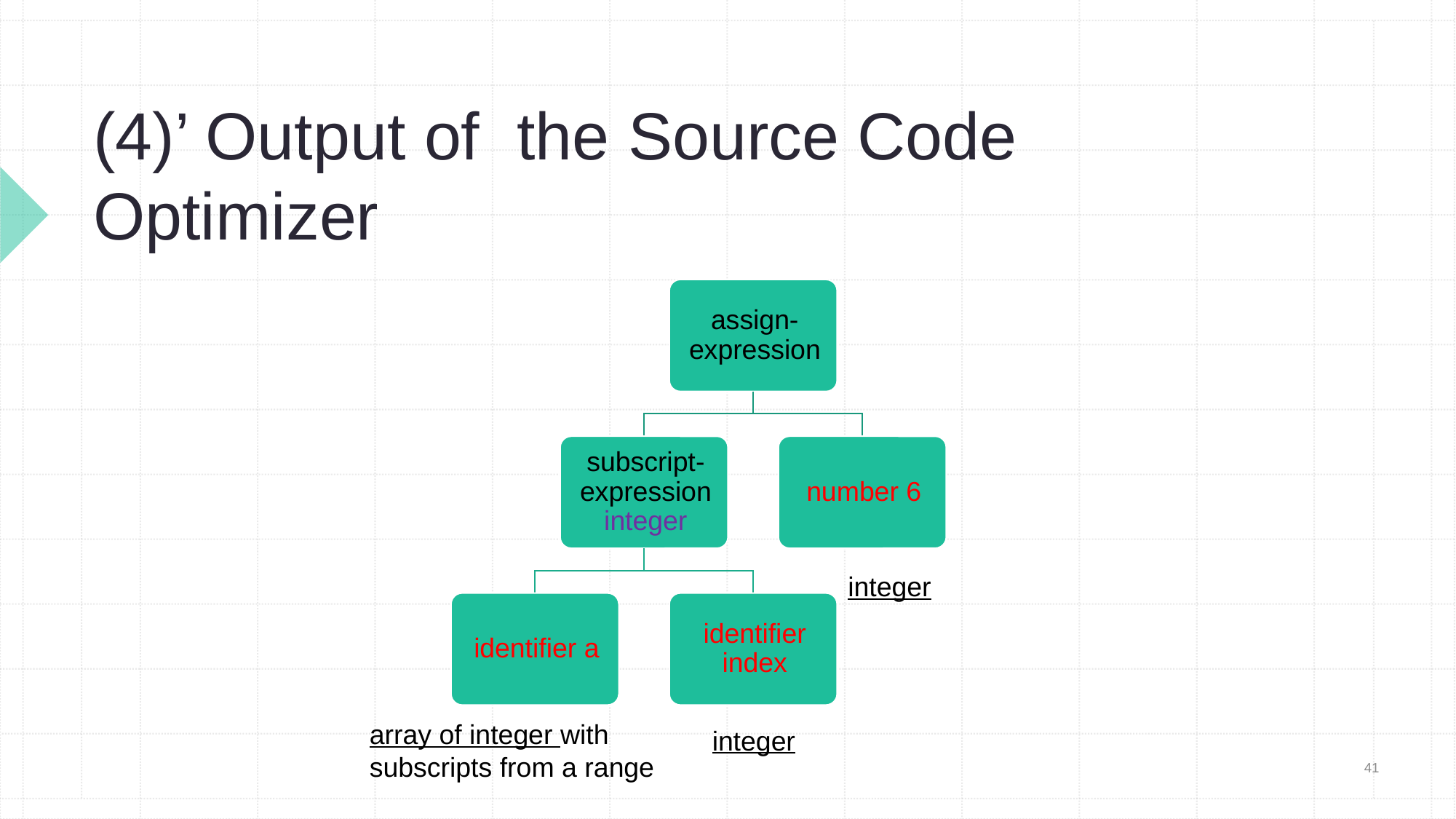

# (4)’ Output of  the Source Code Optimizer
assign-expression
subscript-expression
integer
identifier a
identifier index
number 6
integer
array of integer with subscripts from a range
integer
41